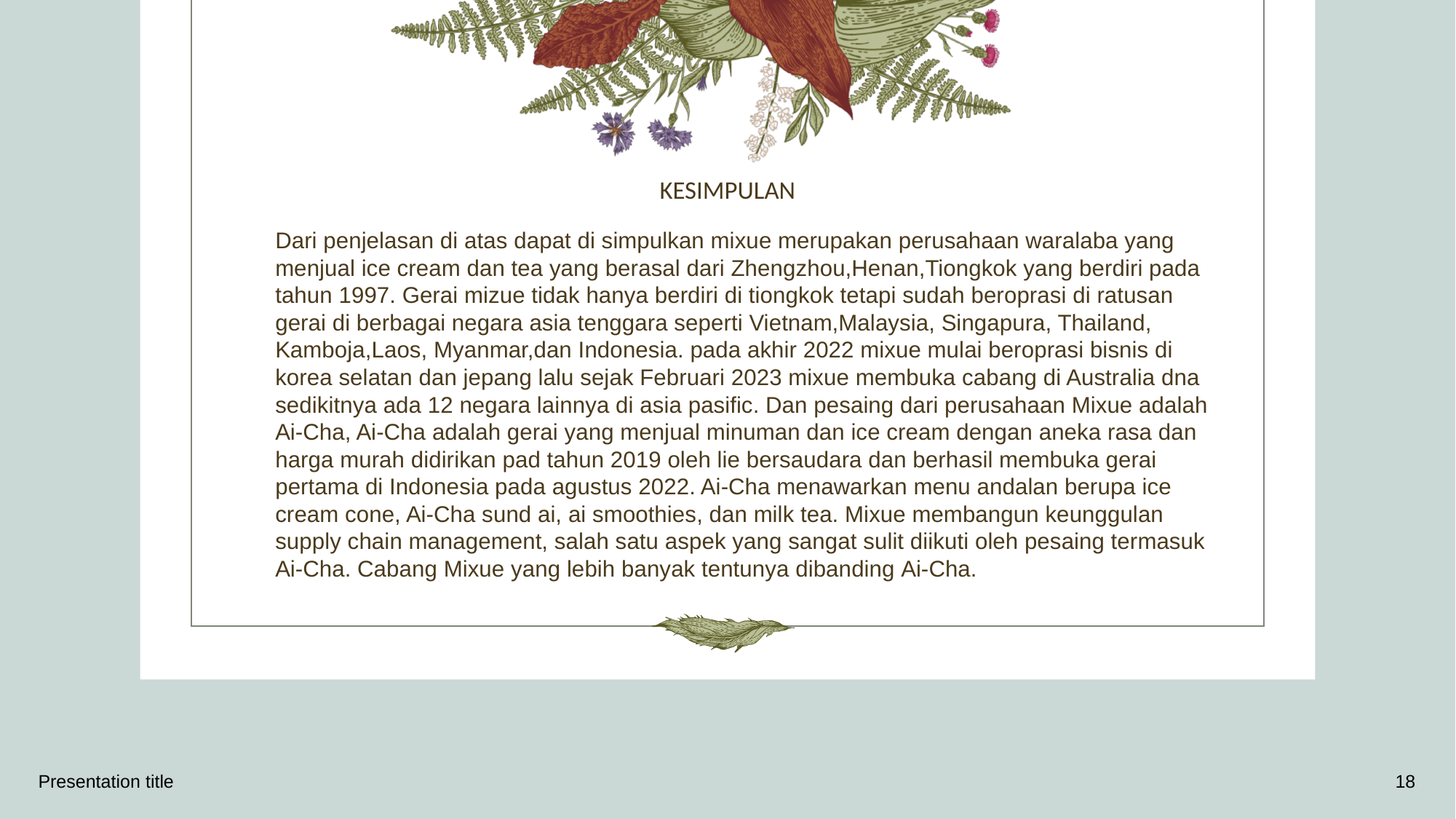

# KESIMPULAN
Dari penjelasan di atas dapat di simpulkan mixue merupakan perusahaan waralaba yang menjual ice cream dan tea yang berasal dari Zhengzhou,Henan,Tiongkok yang berdiri pada tahun 1997. Gerai mizue tidak hanya berdiri di tiongkok tetapi sudah beroprasi di ratusan gerai di berbagai negara asia tenggara seperti Vietnam,Malaysia, Singapura, Thailand, Kamboja,Laos, Myanmar,dan Indonesia. pada akhir 2022 mixue mulai beroprasi bisnis di korea selatan dan jepang lalu sejak Februari 2023 mixue membuka cabang di Australia dna sedikitnya ada 12 negara lainnya di asia pasific. Dan pesaing dari perusahaan Mixue adalah Ai-Cha, Ai-Cha adalah gerai yang menjual minuman dan ice cream dengan aneka rasa dan harga murah didirikan pad tahun 2019 oleh lie bersaudara dan berhasil membuka gerai pertama di Indonesia pada agustus 2022. Ai-Cha menawarkan menu andalan berupa ice cream cone, Ai-Cha sund ai, ai smoothies, dan milk tea. Mixue membangun keunggulan supply chain management, salah satu aspek yang sangat sulit diikuti oleh pesaing termasuk Ai-Cha. Cabang Mixue yang lebih banyak tentunya dibanding Ai-Cha.
Presentation title
18